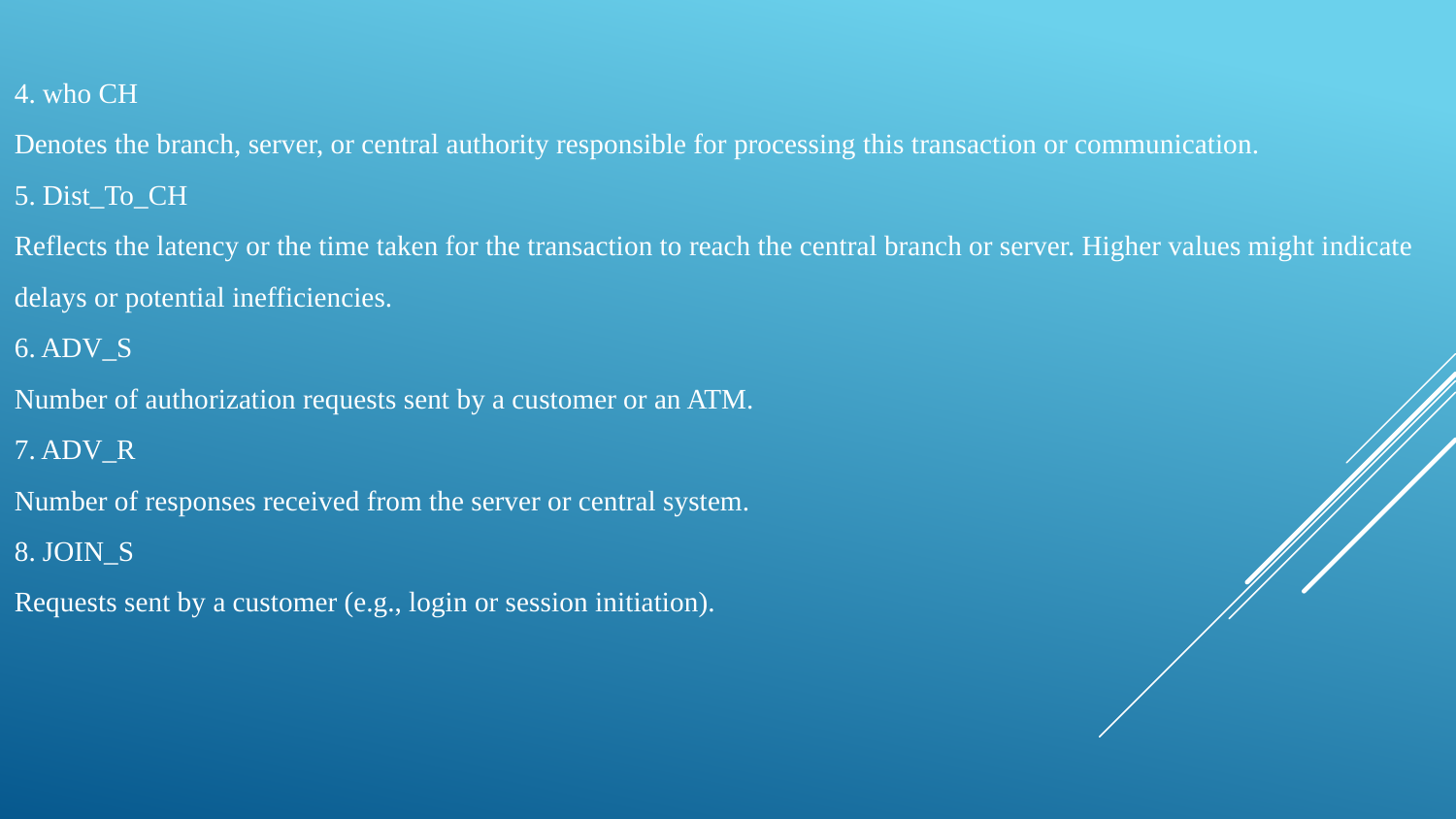

4. who CH
Denotes the branch, server, or central authority responsible for processing this transaction or communication.
5. Dist_To_CH
Reflects the latency or the time taken for the transaction to reach the central branch or server. Higher values might indicate delays or potential inefficiencies.
6. ADV_S
Number of authorization requests sent by a customer or an ATM.
7. ADV_R
Number of responses received from the server or central system.
8. JOIN_S
Requests sent by a customer (e.g., login or session initiation).